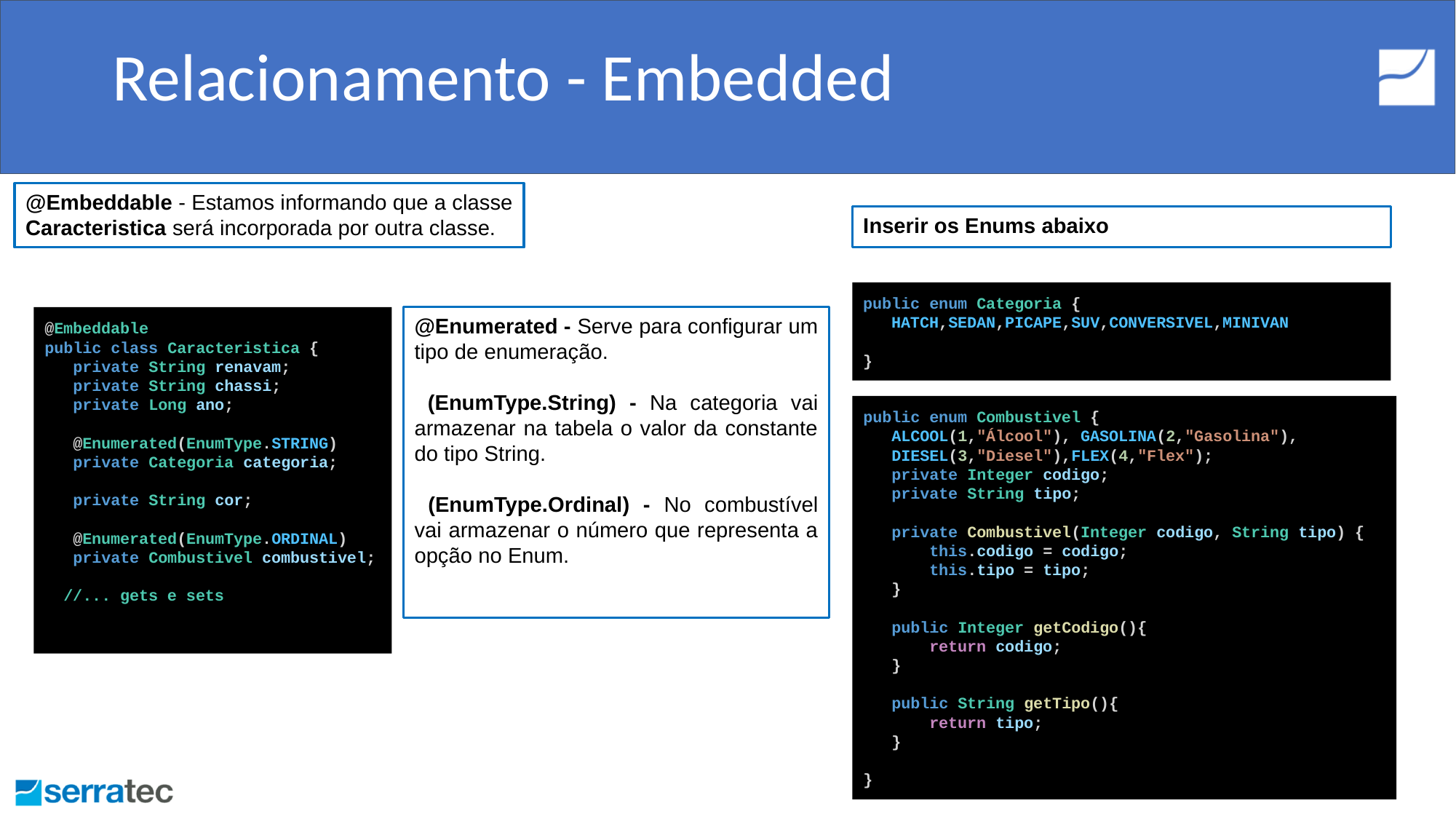

# Relacionamento - Embedded
@Embeddable - Estamos informando que a classe Caracteristica será incorporada por outra classe.
Inserir os Enums abaixo
public enum Categoria {
   HATCH,SEDAN,PICAPE,SUV,CONVERSIVEL,MINIVAN

}
@Embeddable
public class Caracteristica {
   private String renavam;
   private String chassi;
   private Long ano;

   @Enumerated(EnumType.STRING)
   private Categoria categoria;

   private String cor;

   @Enumerated(EnumType.ORDINAL)
   private Combustivel combustivel;

  //... gets e sets

@Enumerated - Serve para configurar um tipo de enumeração.

 (EnumType.String) - Na categoria vai armazenar na tabela o valor da constante do tipo String.

 (EnumType.Ordinal) - No combustível vai armazenar o número que representa a opção no Enum.
public enum Combustivel {
   ALCOOL(1,"Álcool"), GASOLINA(2,"Gasolina"),
   DIESEL(3,"Diesel"),FLEX(4,"Flex");
   private Integer codigo;
   private String tipo;

   private Combustivel(Integer codigo, String tipo) {
       this.codigo = codigo;
       this.tipo = tipo;
   }

   public Integer getCodigo(){
       return codigo;
   }

   public String getTipo(){
       return tipo;
   }

}